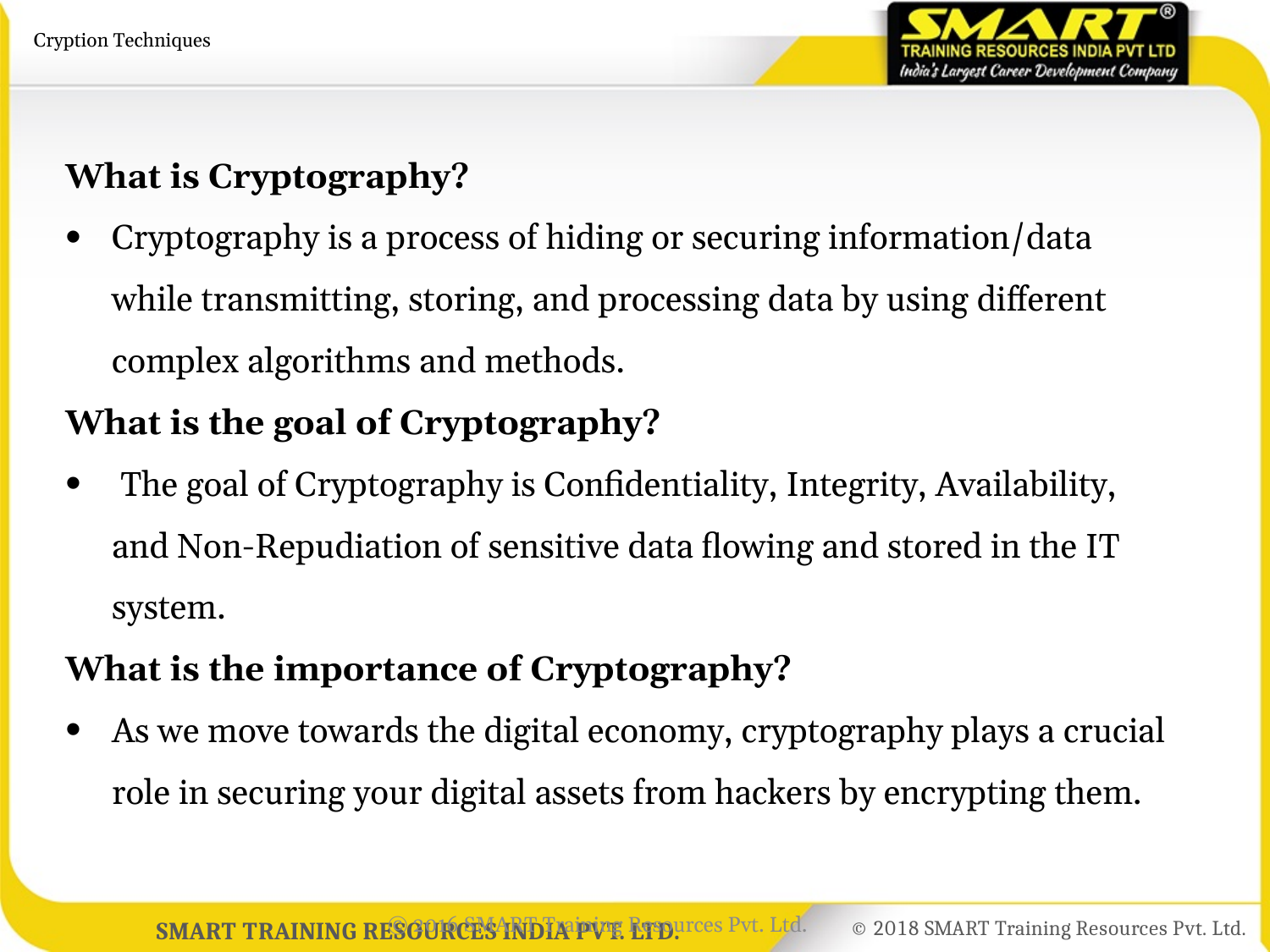

# Cryption Techniques
What is Cryptography?
Cryptography is a process of hiding or securing information/data while transmitting, storing, and processing data by using different complex algorithms and methods.
What is the goal of Cryptography?
 The goal of Cryptography is Confidentiality, Integrity, Availability, and Non-Repudiation of sensitive data flowing and stored in the IT system.
What is the importance of Cryptography?
As we move towards the digital economy, cryptography plays a crucial role in securing your digital assets from hackers by encrypting them.

© 2016 SMART Training Resources Pvt. Ltd.